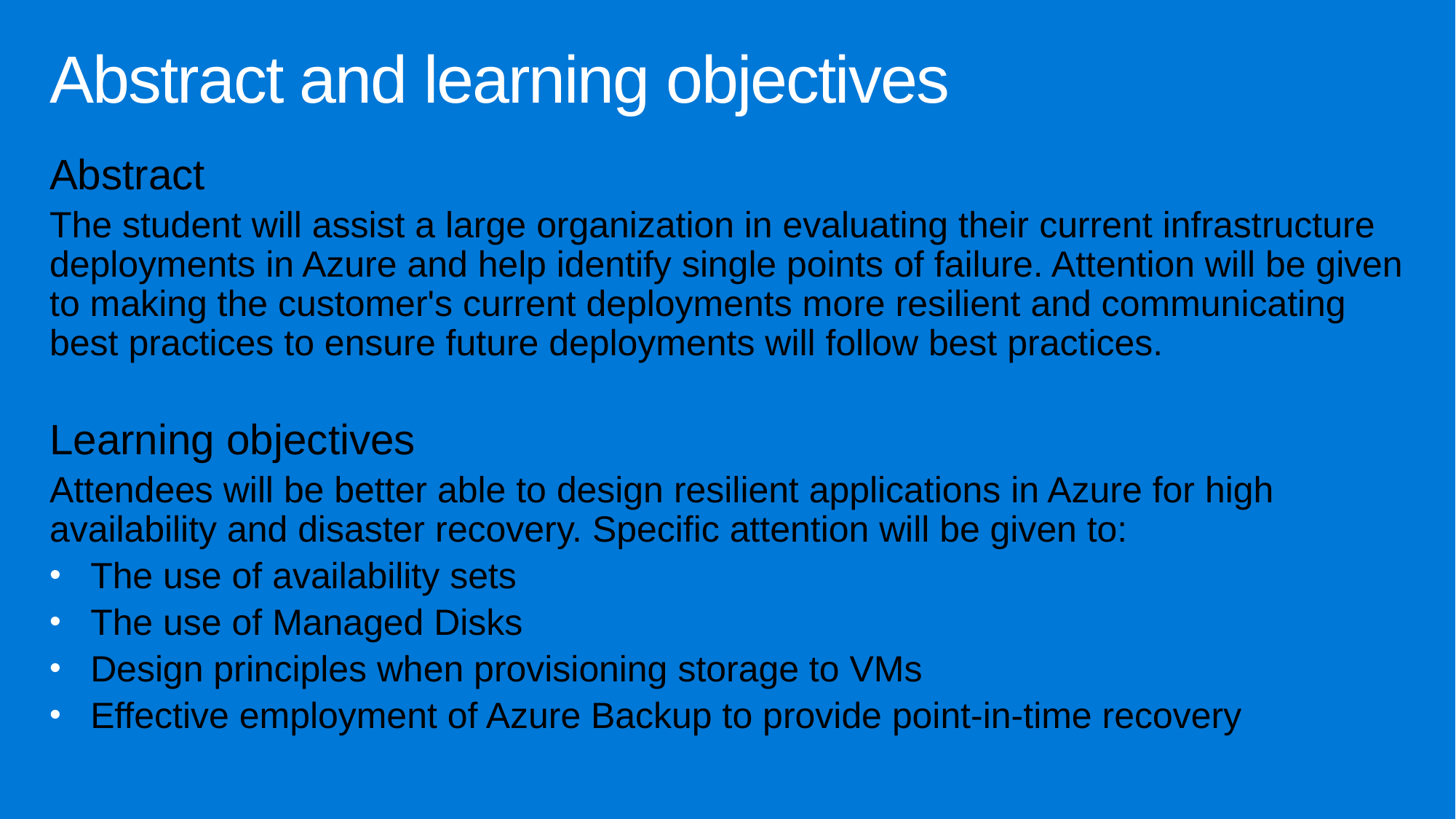

# Abstract and learning objectives
Abstract
The student will assist a large organization in evaluating their current infrastructure deployments in Azure and help identify single points of failure. Attention will be given to making the customer's current deployments more resilient and communicating best practices to ensure future deployments will follow best practices.

Learning objectives
Attendees will be better able to design resilient applications in Azure for high availability and disaster recovery. Specific attention will be given to:
The use of availability sets
The use of Managed Disks
Design principles when provisioning storage to VMs
Effective employment of Azure Backup to provide point-in-time recovery